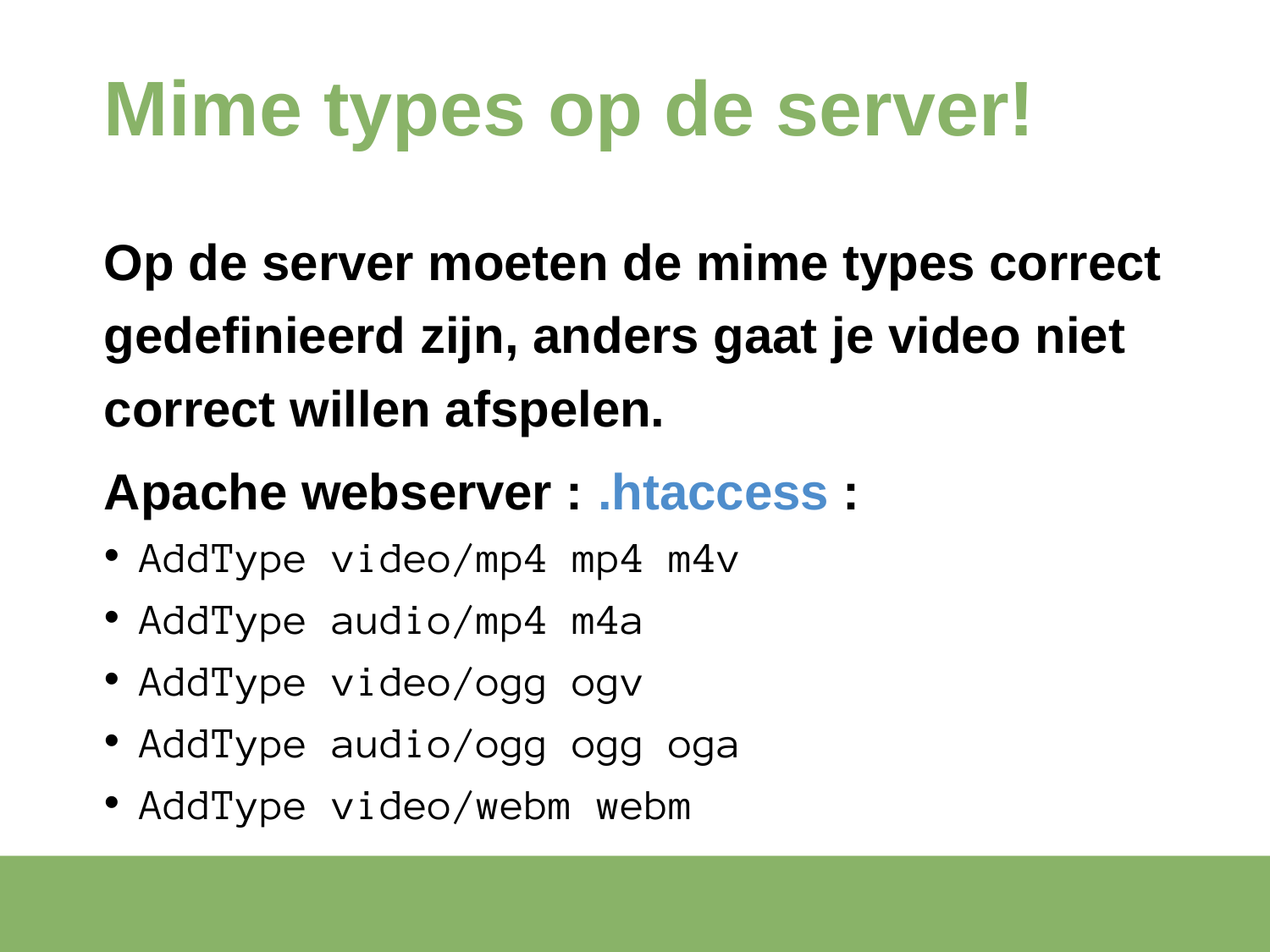

# Mime types op de server!
Op de server moeten de mime types correct gedefinieerd zijn, anders gaat je video niet correct willen afspelen.
Apache webserver : .htaccess :
AddType video/mp4 mp4 m4v
AddType audio/mp4 m4a
AddType video/ogg ogv
AddType audio/ogg ogg oga
AddType video/webm webm